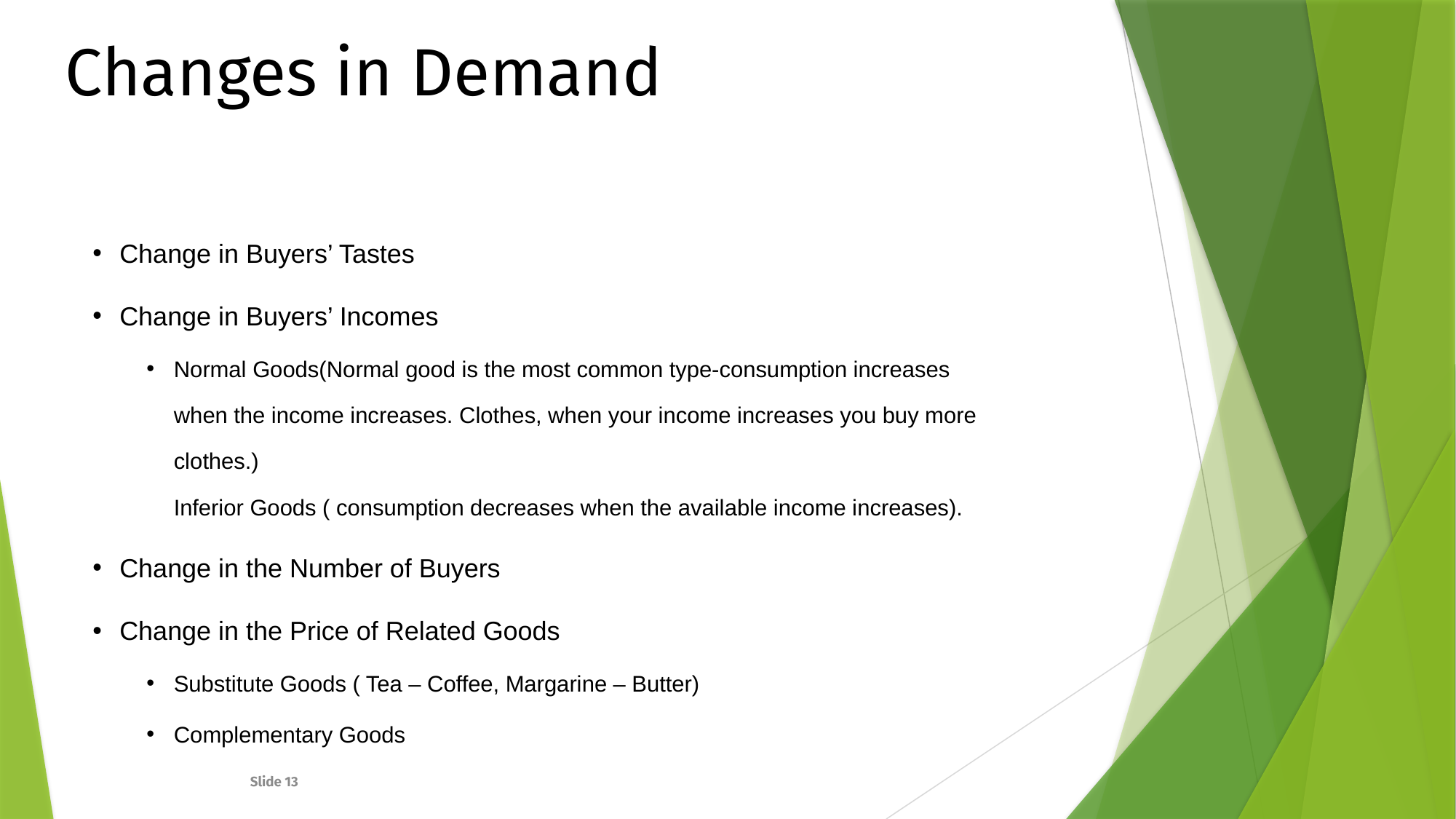

Changes in Demand
Change in Buyers’ Tastes
Change in Buyers’ Incomes
Normal Goods(Normal good is the most common type-consumption increases when the income increases. Clothes, when your income increases you buy more clothes.) 
Inferior Goods ( consumption decreases when the available income increases).
Change in the Number of Buyers
Change in the Price of Related Goods
Substitute Goods ( Tea – Coffee, Margarine – Butter)
Complementary Goods
	Slide 13